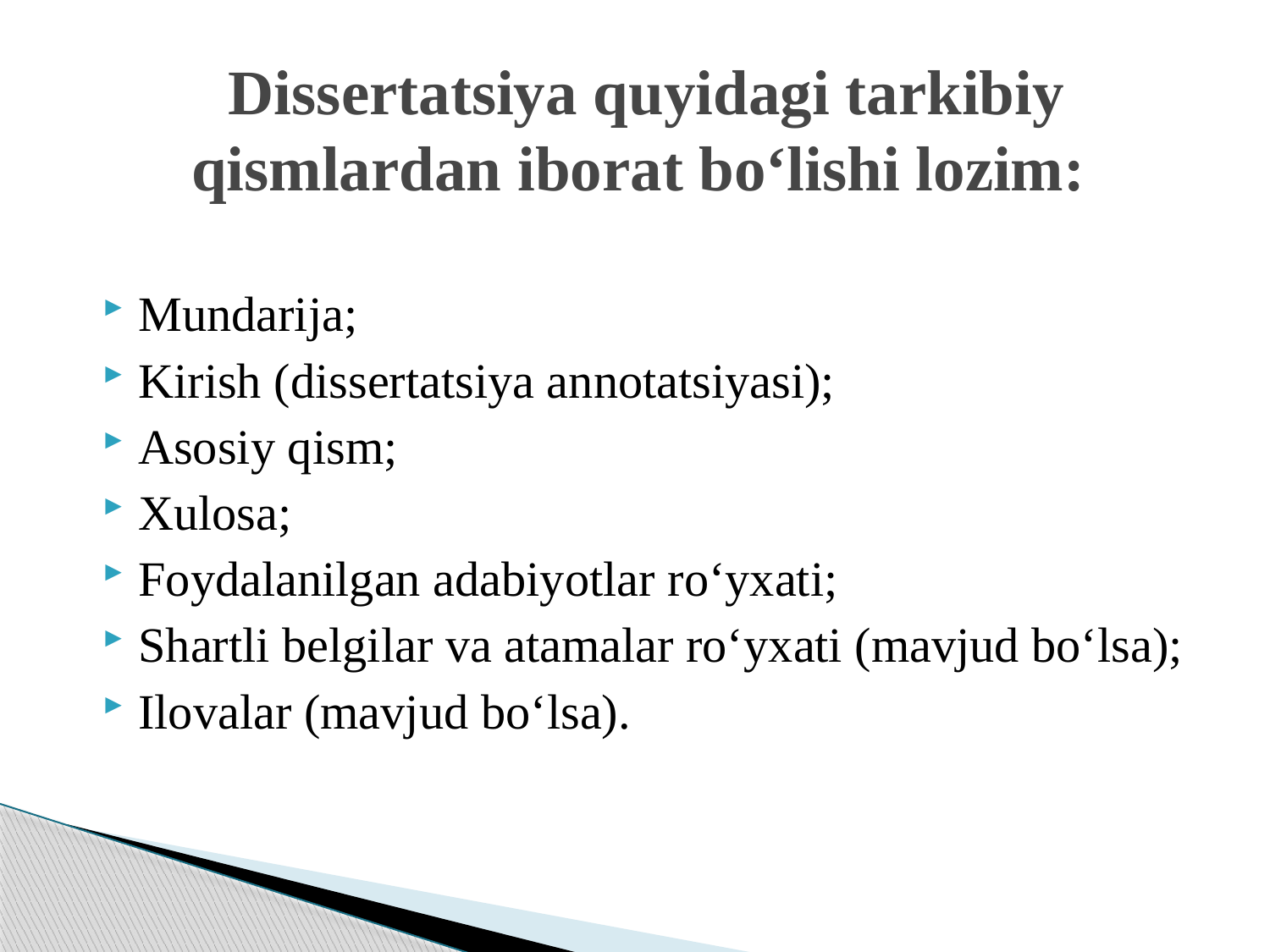

# Dissertatsiya quyidagi tarkibiy qismlardan iborat bo‘lishi lozim:
Mundarija;
Kirish (dissertatsiya annotatsiyasi);
Asosiy qism;
Xulosa;
Foydalanilgan adabiyotlar ro‘yxati;
Shartli belgilar va atamalar ro‘yxati (mavjud bo‘lsa);
Ilovalar (mavjud bo‘lsa).